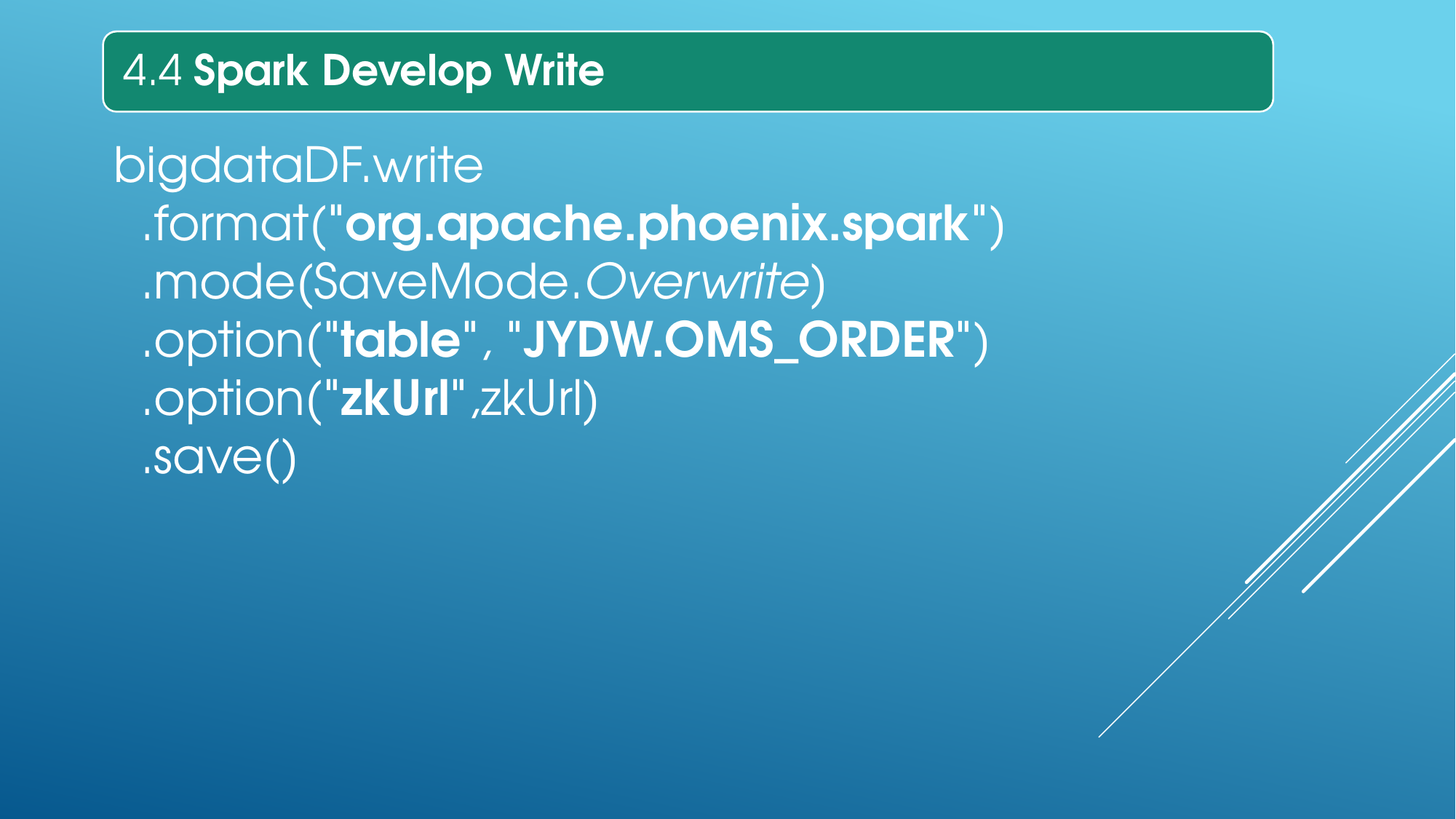

4.4 Spark Develop Write
bigdataDF.write
  .format("org.apache.phoenix.spark")
  .mode(SaveMode.Overwrite)
  .option("table", "JYDW.OMS_ORDER")
  .option("zkUrl",zkUrl)
  .save()